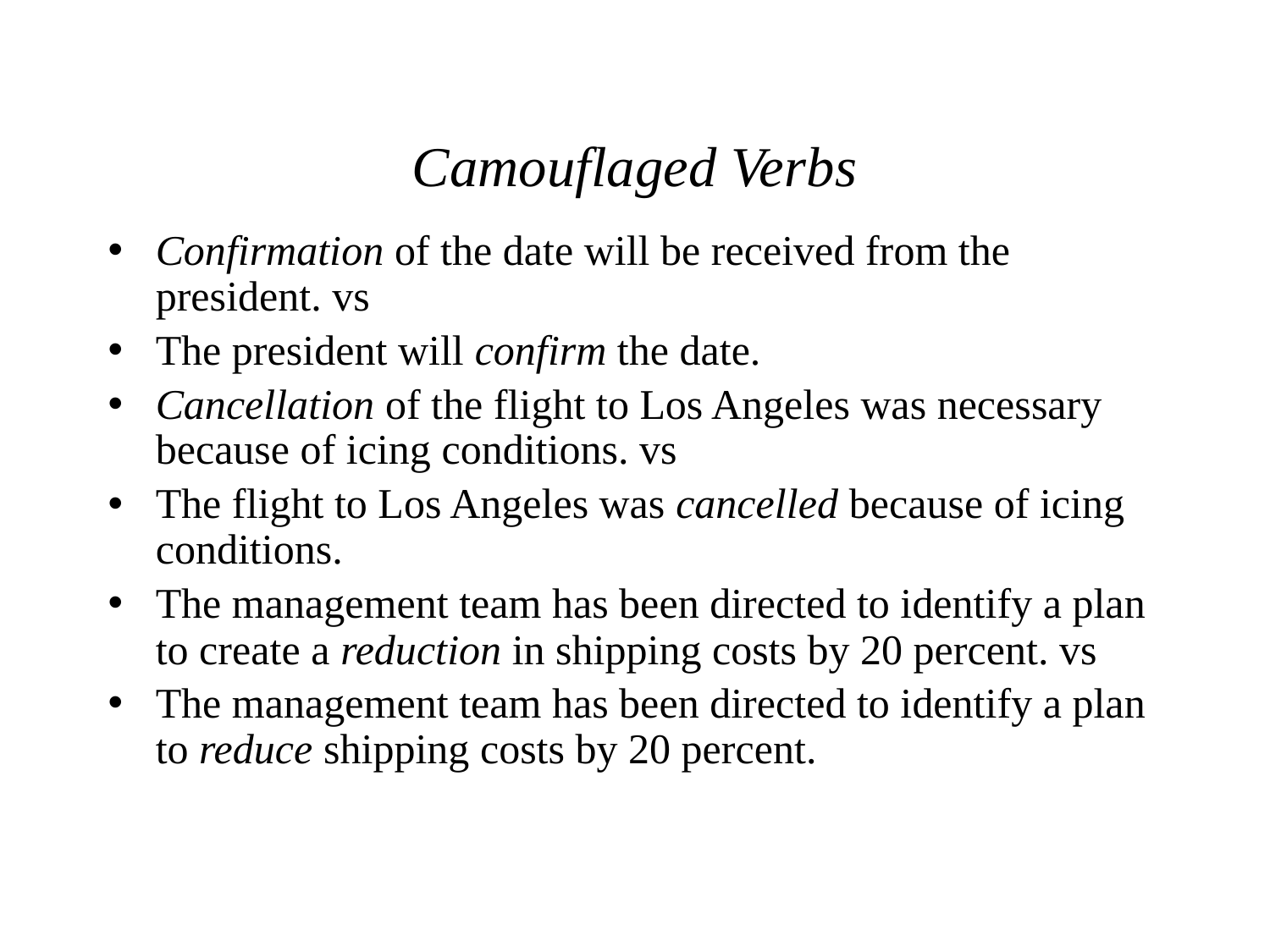

# Camouflaged Verbs
Confirmation of the date will be received from the president. vs
The president will confirm the date.
Cancellation of the flight to Los Angeles was necessary because of icing conditions. vs
The flight to Los Angeles was cancelled because of icing conditions.
The management team has been directed to identify a plan to create a reduction in shipping costs by 20 percent. vs
The management team has been directed to identify a plan to reduce shipping costs by 20 percent.